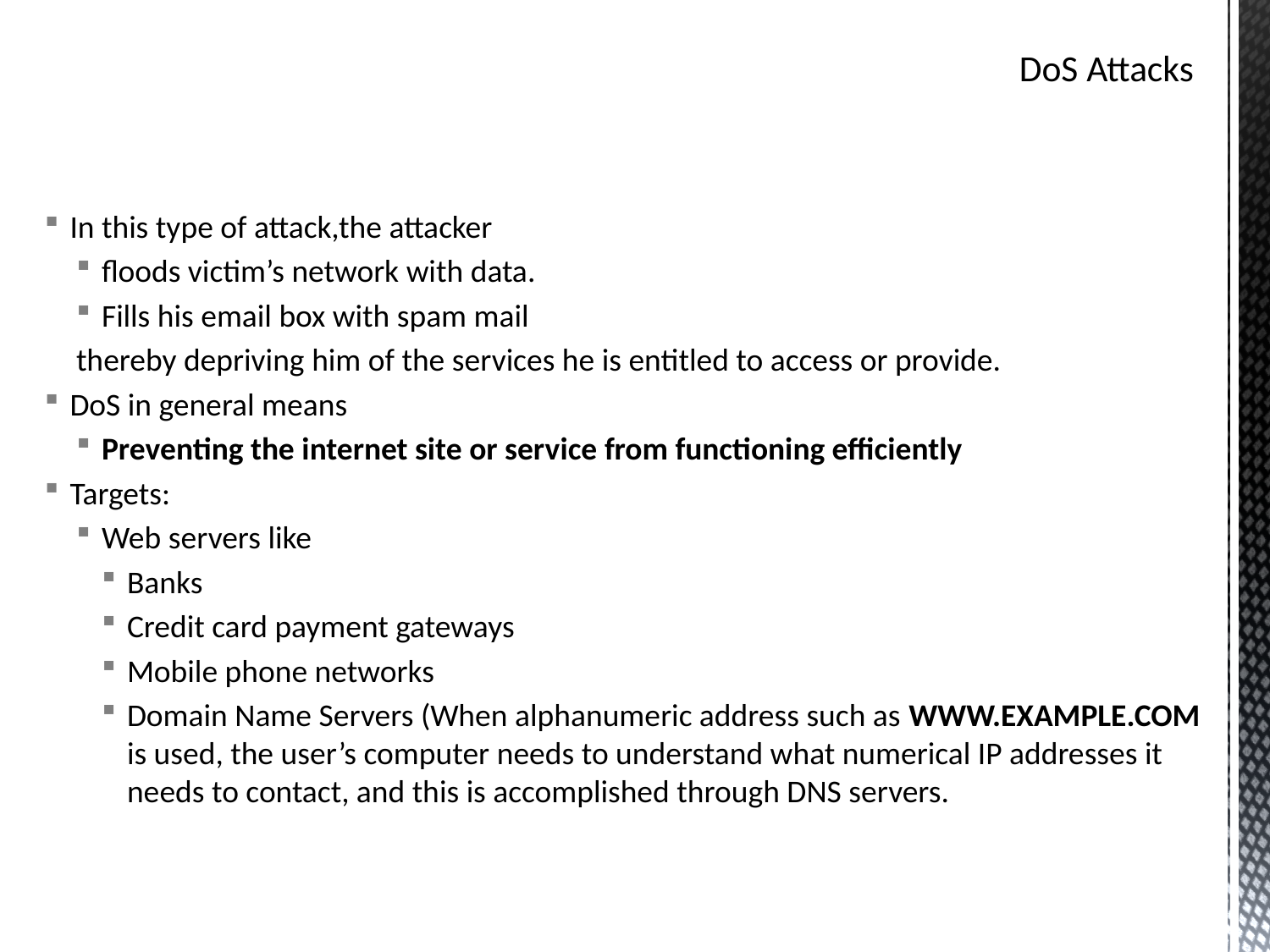

# DoS Attacks
In this type of attack,the attacker
floods victim’s network with data.
Fills his email box with spam mail
thereby depriving him of the services he is entitled to access or provide.
DoS in general means
Preventing the internet site or service from functioning efficiently
Targets:
Web servers like
Banks
Credit card payment gateways
Mobile phone networks
Domain Name Servers (When alphanumeric address such as WWW.EXAMPLE.COM is used, the user’s computer needs to understand what numerical IP addresses it needs to contact, and this is accomplished through DNS servers.